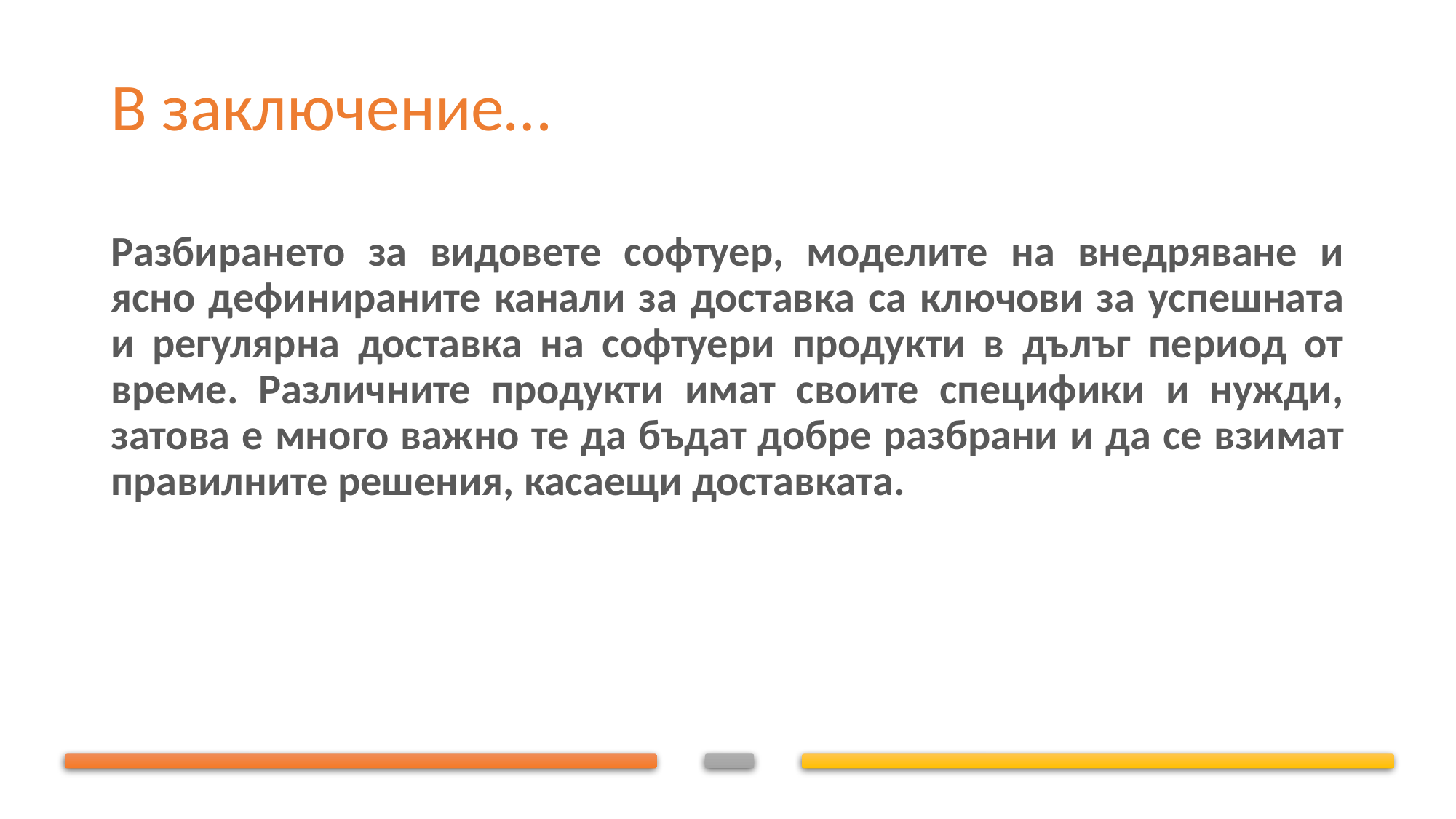

# В заключение…
Разбирането за видовете софтуер, моделите на внедряване и ясно дефинираните канали за доставка са ключови за успешната и регулярна доставка на софтуери продукти в дълъг период от време. Различните продукти имат своите специфики и нужди, затова е много важно те да бъдат добре разбрани и да се взимат правилните решения, касаещи доставката.